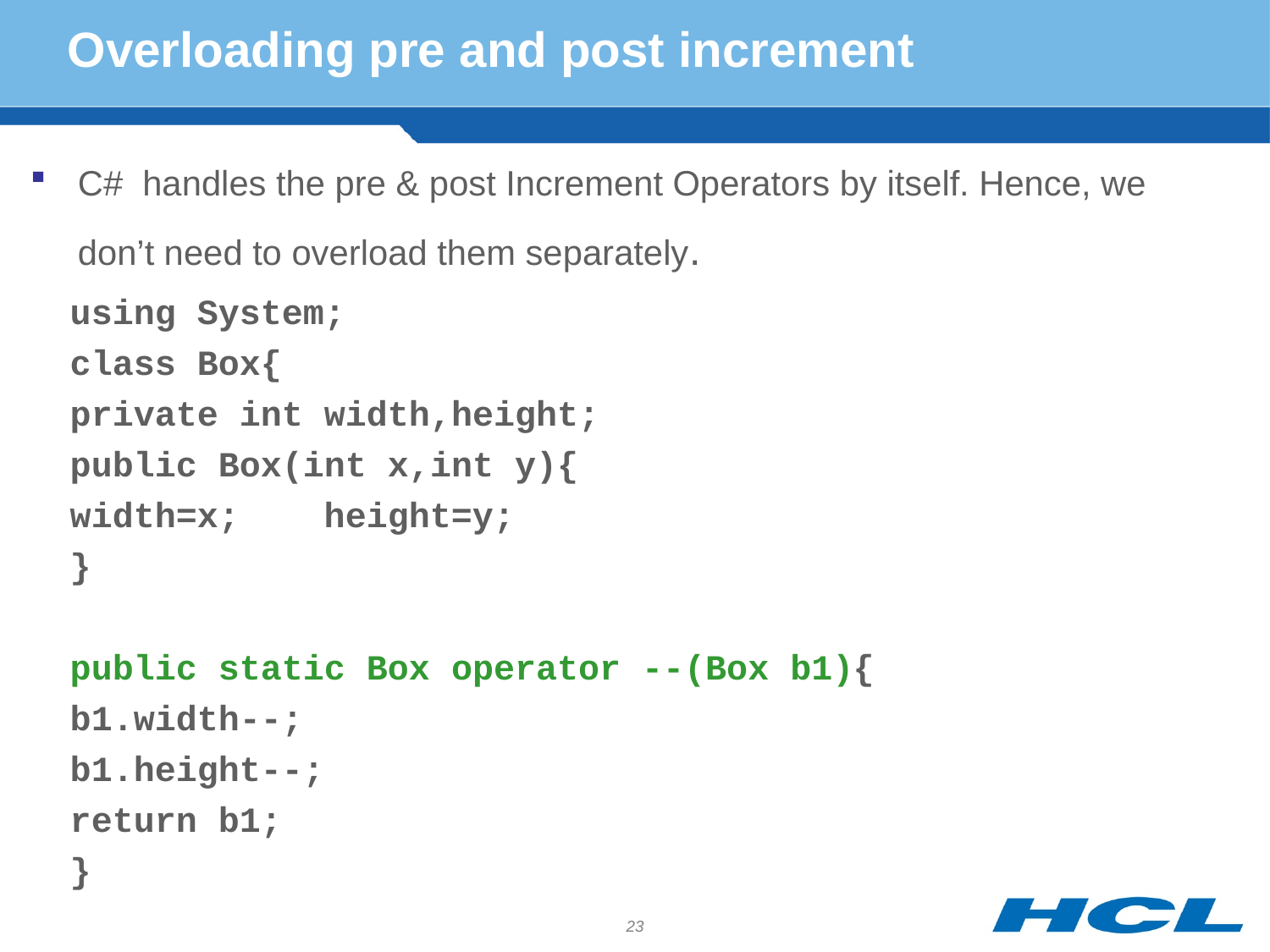

# Overloading pre and post increment
C#  handles the pre & post Increment Operators by itself. Hence, we don’t need to overload them separately.
using System;
class Box{
private int width,height;
public Box(int x,int y){
width=x;	height=y;
}

public static Box operator --(Box b1){
b1.width--;
b1.height--;
return b1;
}
23